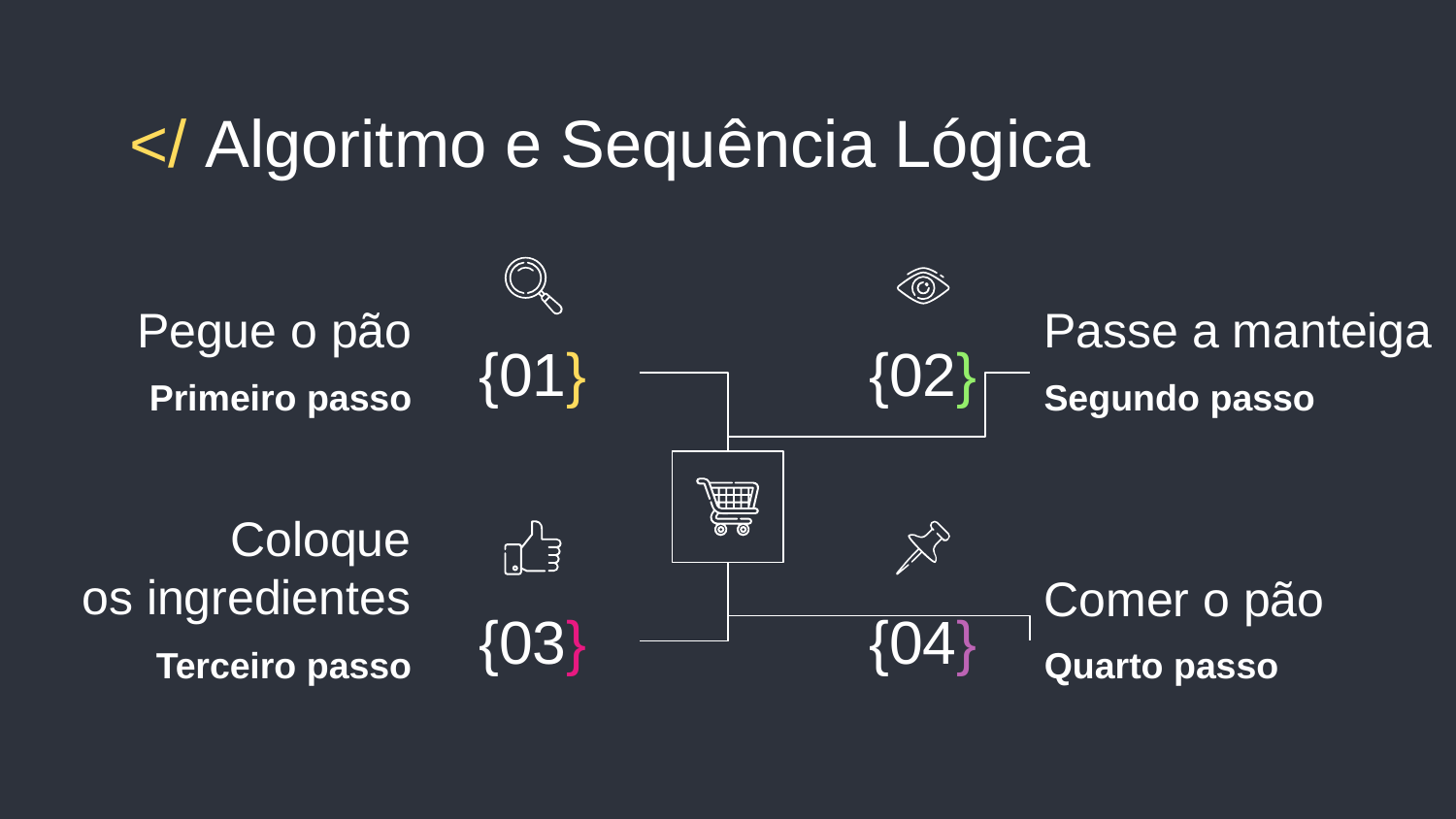

# </ Algoritmo e Sequência Lógica

Pegue o pão
Primeiro passo
{01}
Passe a manteiga
Segundo passo
{02}

Coloque os ingredientes
Terceiro passo
{03}
Comer o pão
Quarto passo
{04}